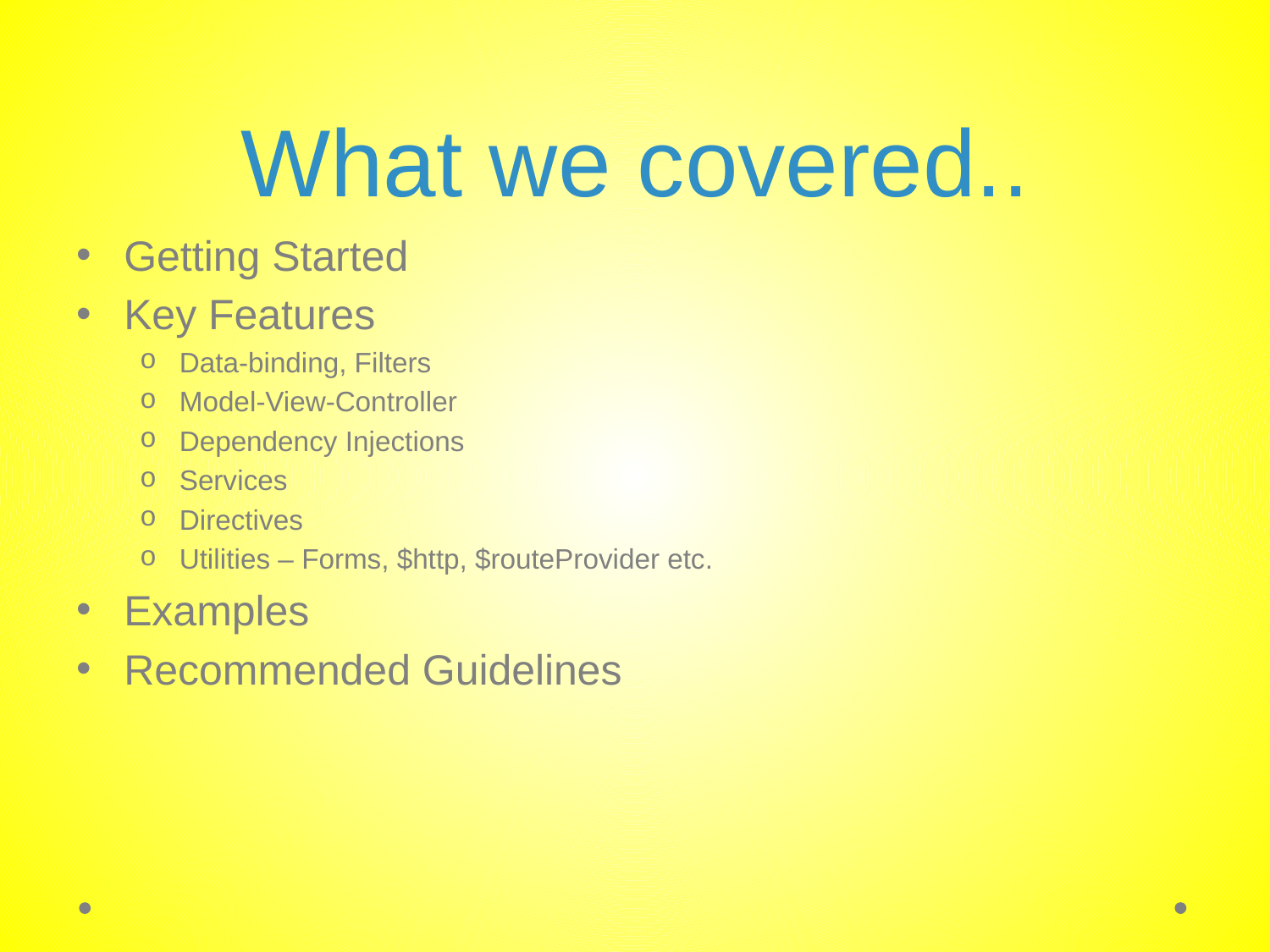

# What we covered..
Getting Started
Key Features
Data-binding, Filters
Model-View-Controller
Dependency Injections
Services
Directives
Utilities – Forms, $http, $routeProvider etc.
Examples
Recommended Guidelines